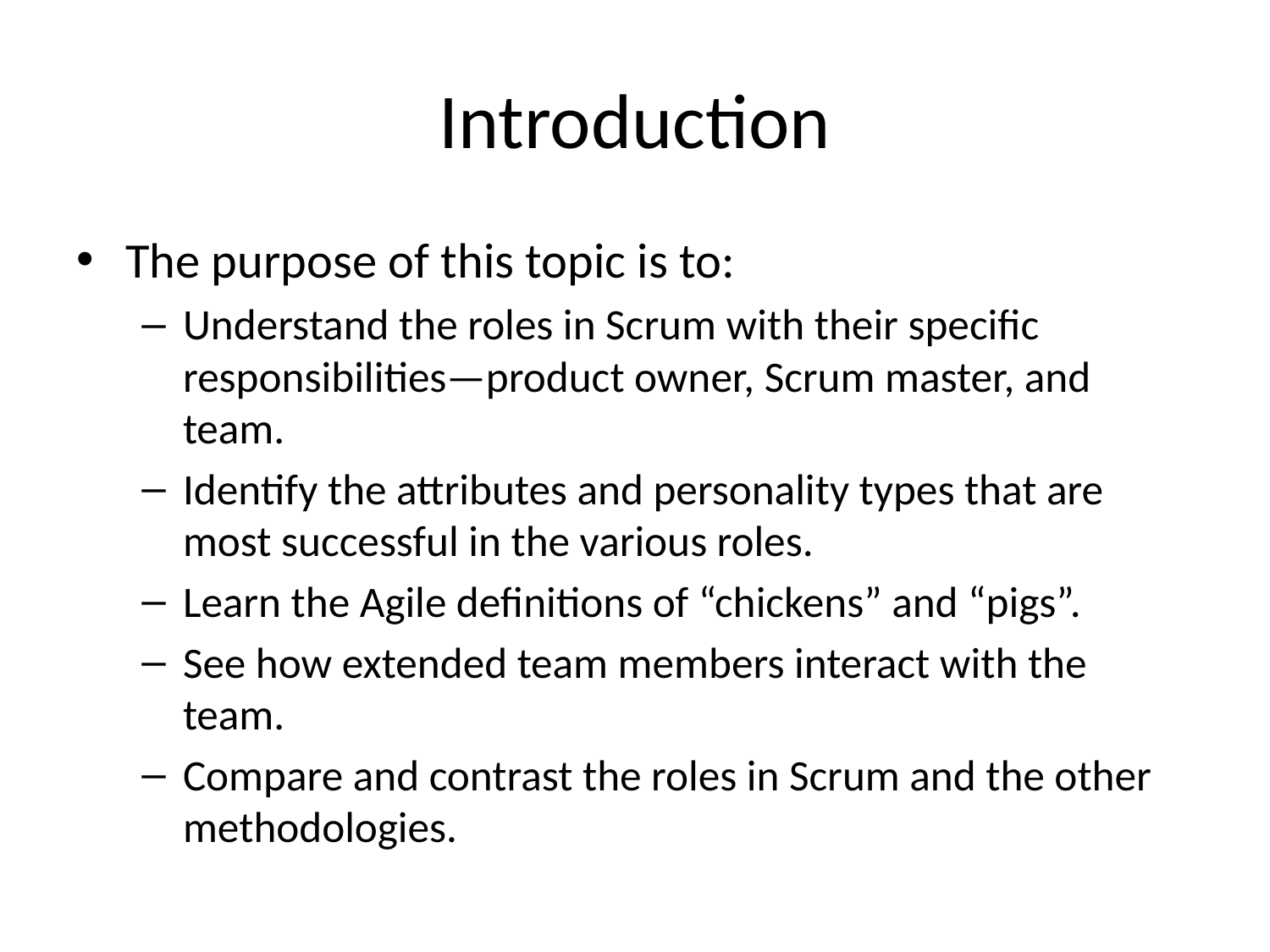

# Introduction
The purpose of this topic is to:
Understand the roles in Scrum with their specific responsibilities—product owner, Scrum master, and team.
Identify the attributes and personality types that are most successful in the various roles.
Learn the Agile definitions of “chickens” and “pigs”.
See how extended team members interact with the team.
Compare and contrast the roles in Scrum and the other methodologies.